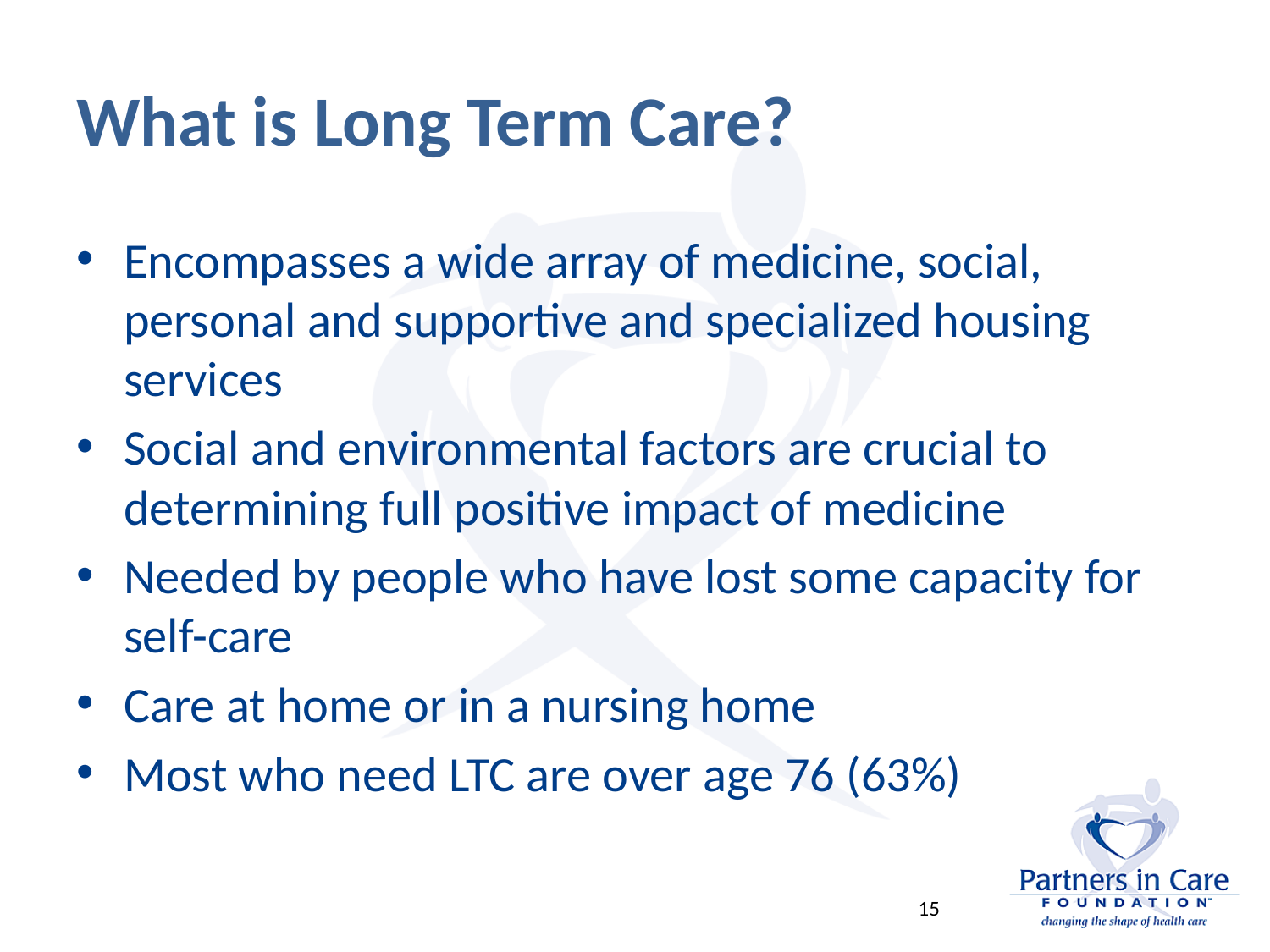

# What is Long Term Care?
Encompasses a wide array of medicine, social, personal and supportive and specialized housing services
Social and environmental factors are crucial to determining full positive impact of medicine
Needed by people who have lost some capacity for self-care
Care at home or in a nursing home
Most who need LTC are over age 76 (63%)
15